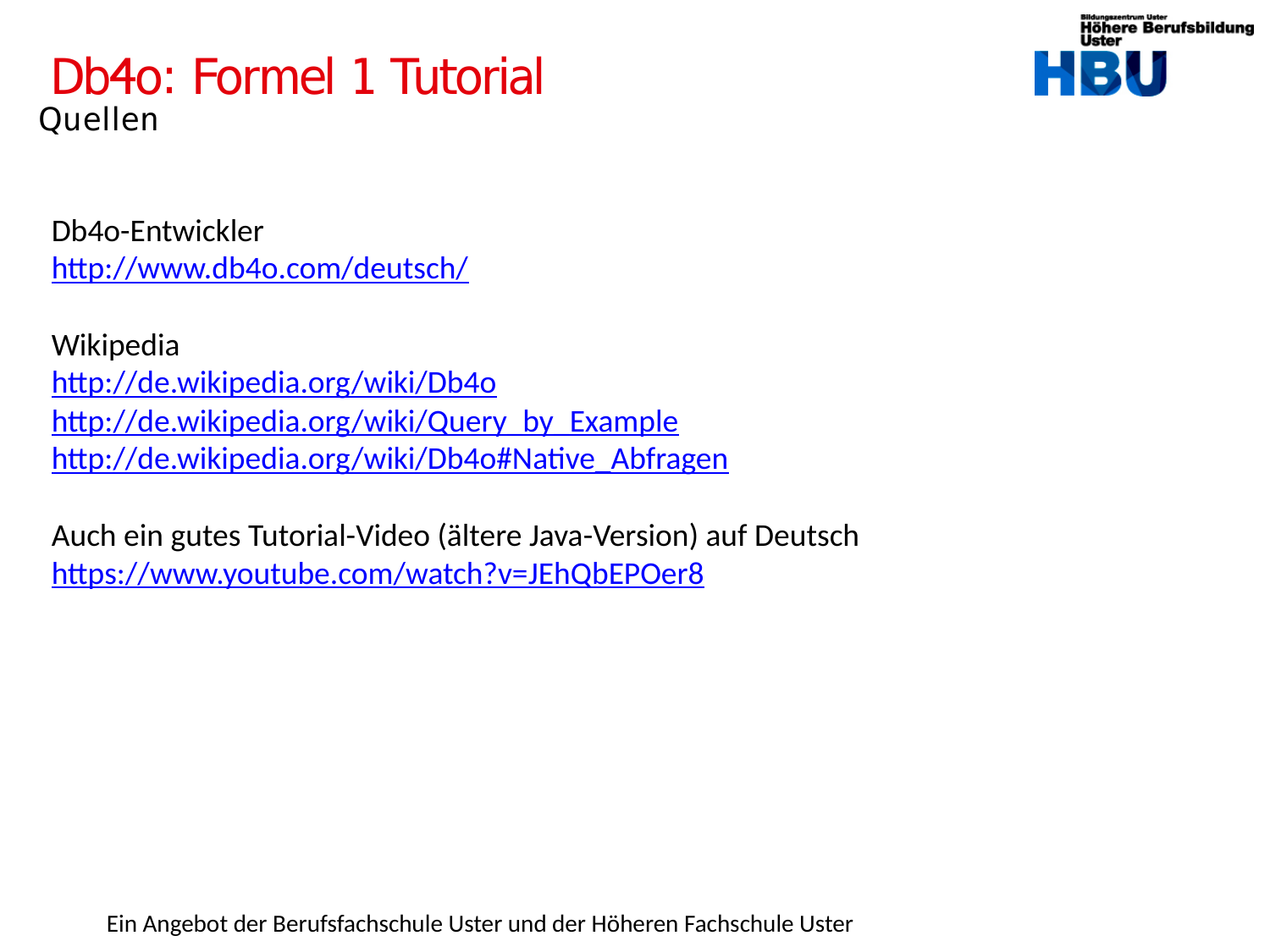

# Db4o: Formel 1 Tutorial
Quellen
Db4o-Entwickler
http://www.db4o.com/deutsch/

Wikipedia
http://de.wikipedia.org/wiki/Db4o
http://de.wikipedia.org/wiki/Query_by_Example
http://de.wikipedia.org/wiki/Db4o#Native_Abfragen

Auch ein gutes Tutorial-Video (ältere Java-Version) auf Deutsch
https://www.youtube.com/watch?v=JEhQbEPOer8